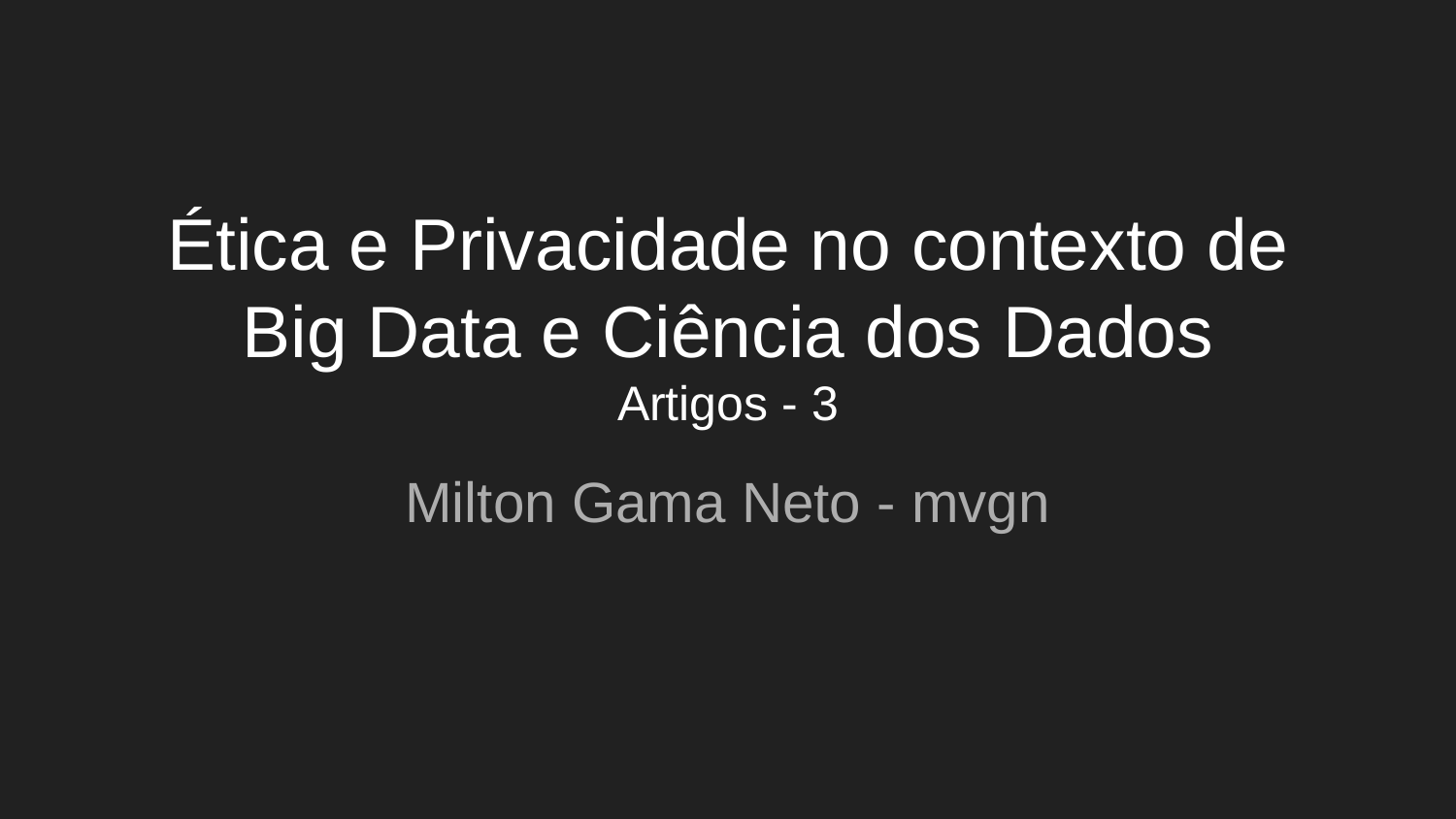

# Ética e Privacidade no contexto de
Big Data e Ciência dos Dados
Artigos - 3
Milton Gama Neto - mvgn